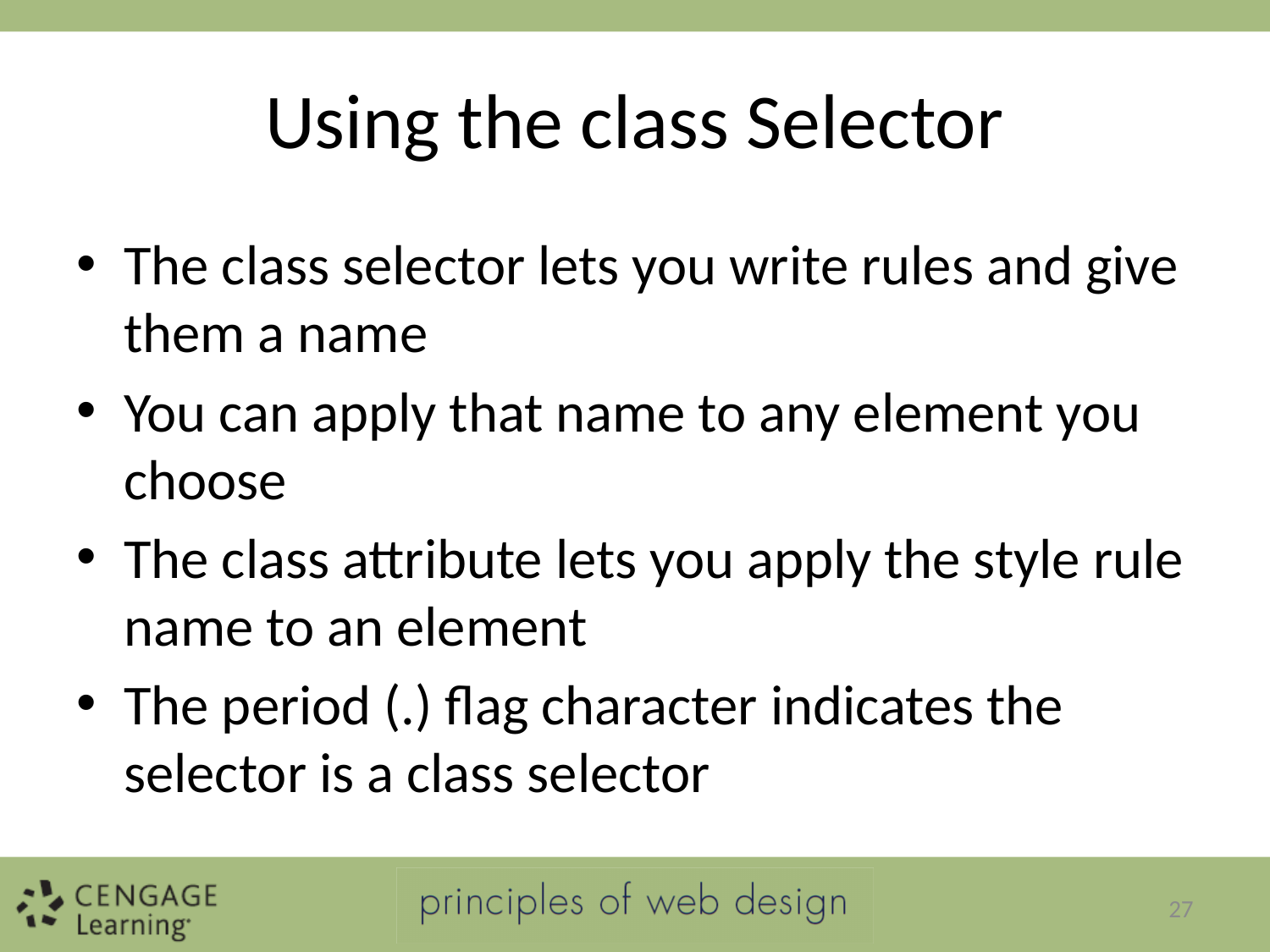

# Using the class Selector
The class selector lets you write rules and give them a name
You can apply that name to any element you choose
The class attribute lets you apply the style rule name to an element
The period (.) flag character indicates the selector is a class selector

27